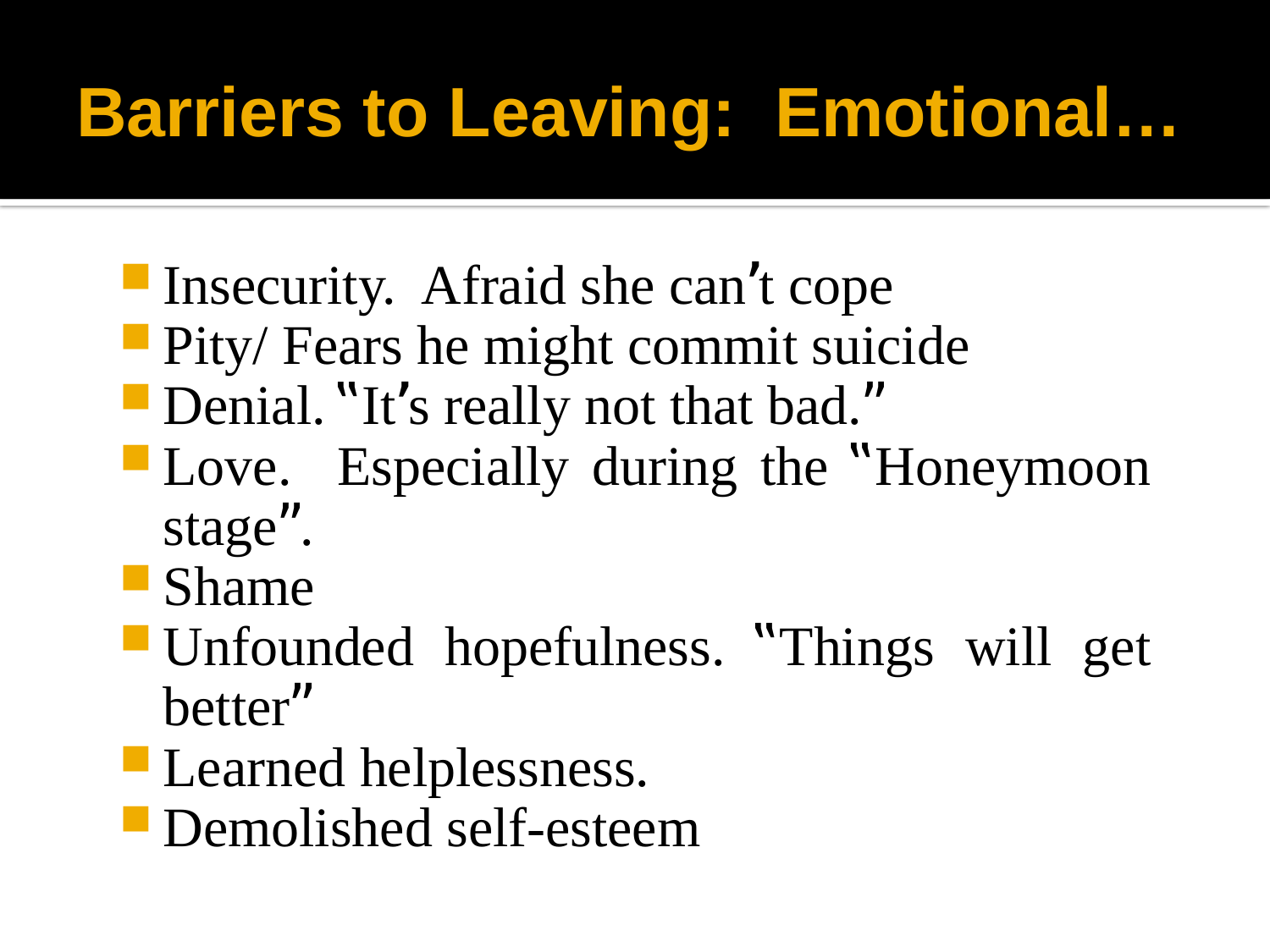

# Barriers to Leaving:  Emotional…
Insecurity.  Afraid she can’t cope
Pity/ Fears he might commit suicide
Denial. “It’s really not that bad.”
Love.  Especially during the “Honeymoon stage”.
Shame
Unfounded hopefulness. “Things will get better”
Learned helplessness.
Demolished self-esteem